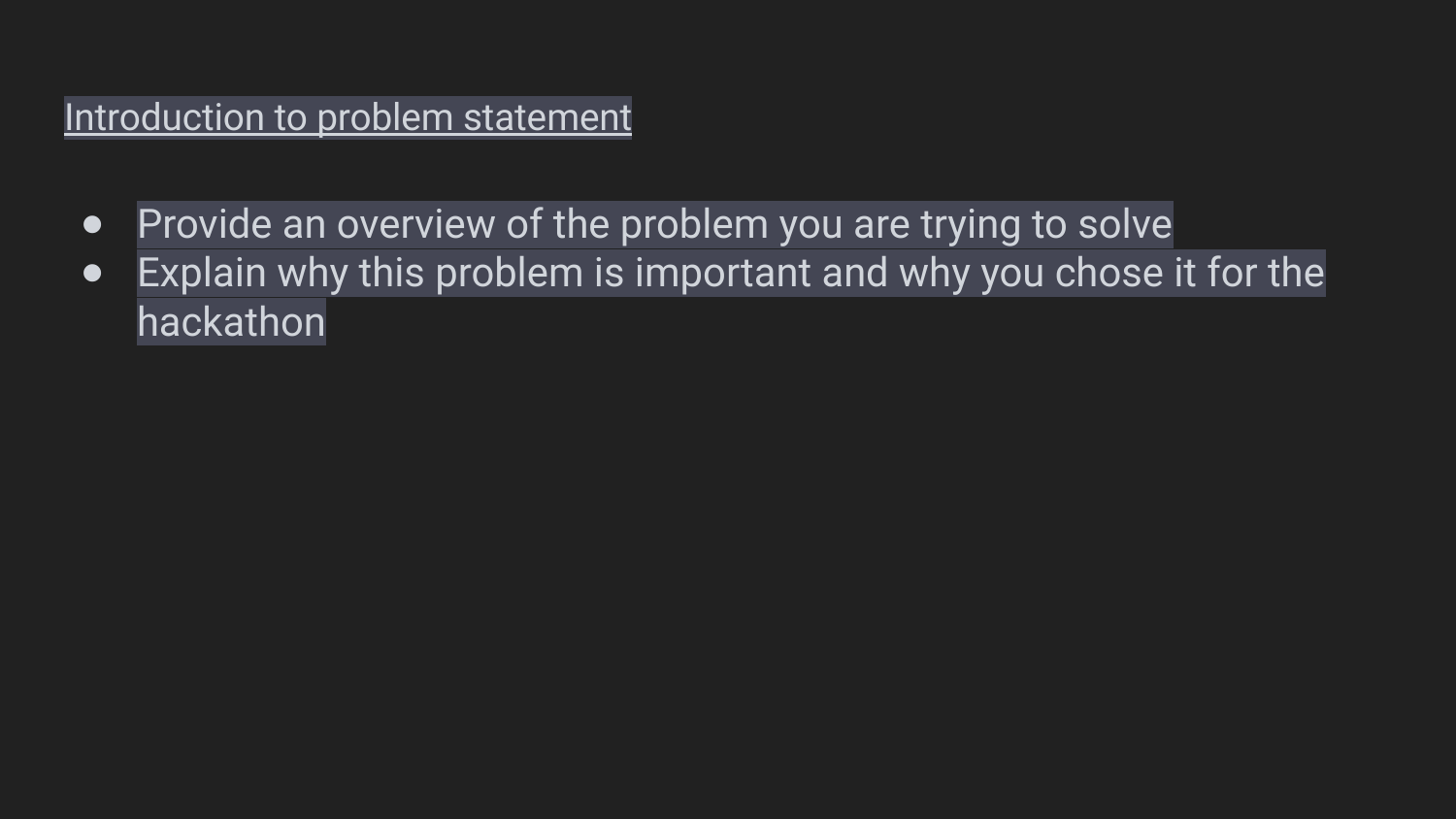

# Introduction to problem statement
Provide an overview of the problem you are trying to solve
Explain why this problem is important and why you chose it for the hackathon